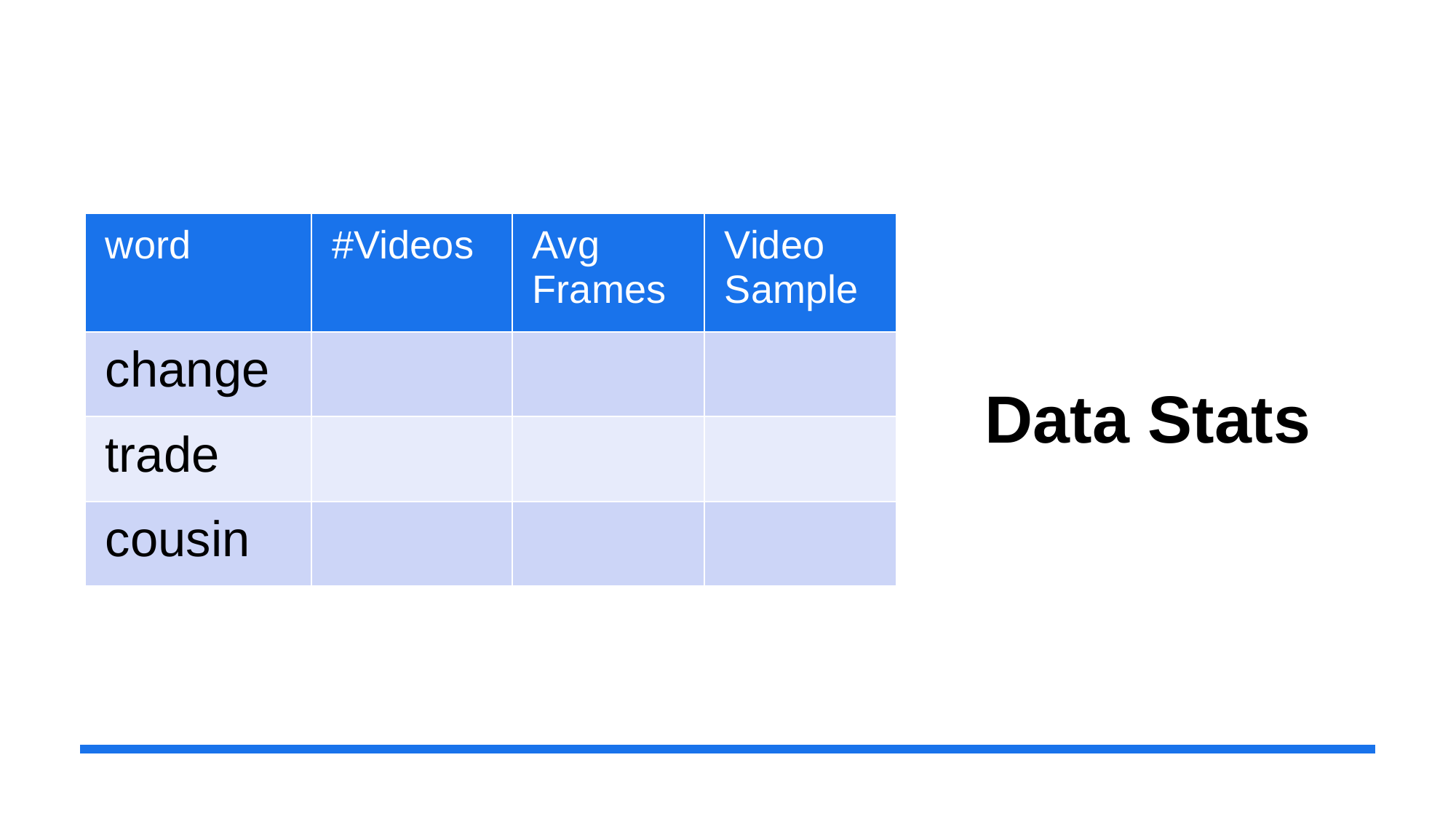

# Data Stats
| word | #Videos | Avg Frames | Video Sample |
| --- | --- | --- | --- |
| change |  |  |  |
| trade |  |  |  |
| cousin |  |  |  |